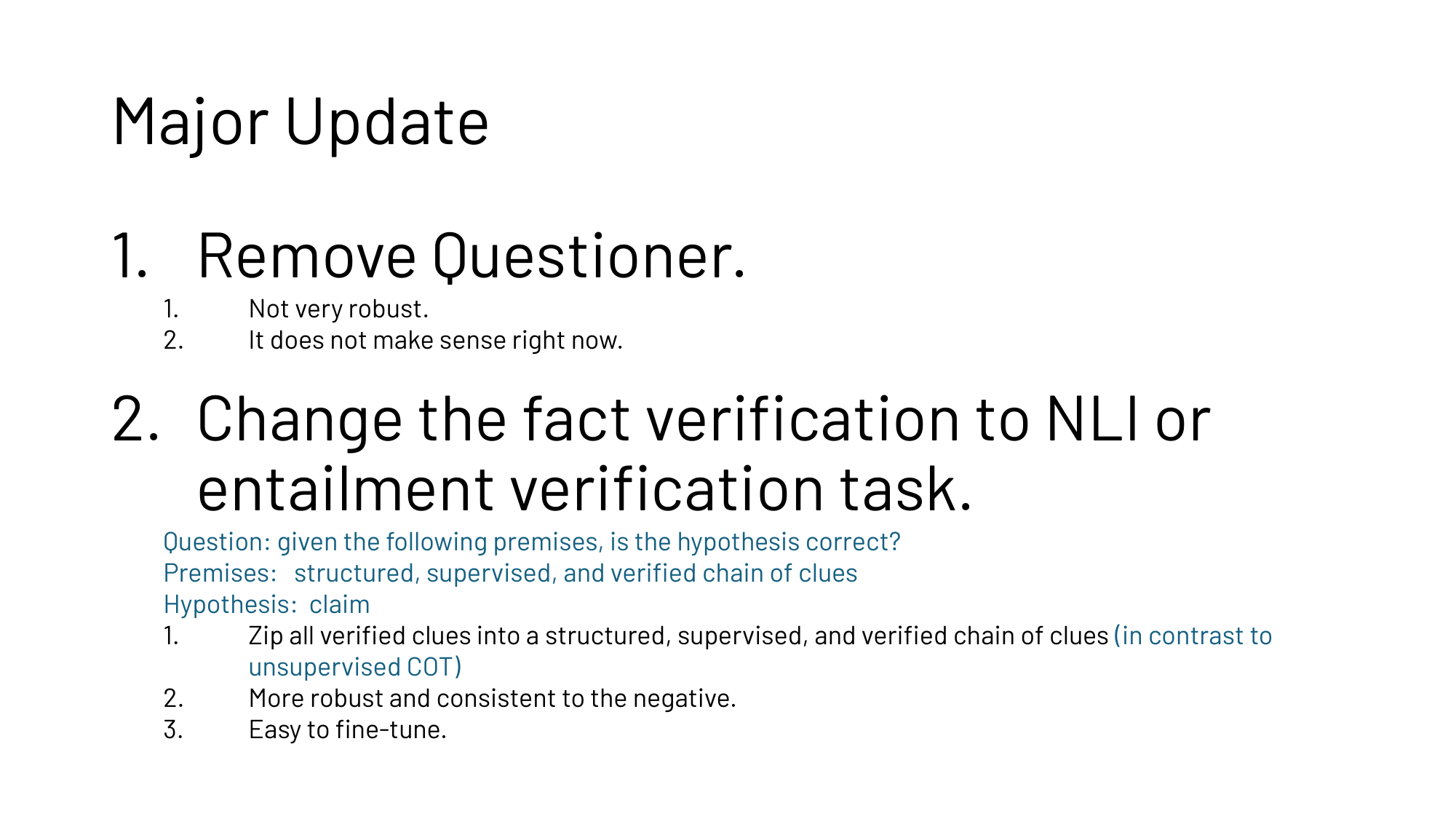

# Major Update
Remove Questioner.
Not very robust.
It does not make sense right now.

Change the fact verification to NLI or entailment verification task.
Question: given the following premises, is the hypothesis correct?
Premises:   structured, supervised, and verified chain of clues
Hypothesis:  claim
Zip all verified clues into a structured, supervised, and verified chain of clues (in contrast to unsupervised COT)
More robust and consistent to the negative.
Easy to fine-tune.